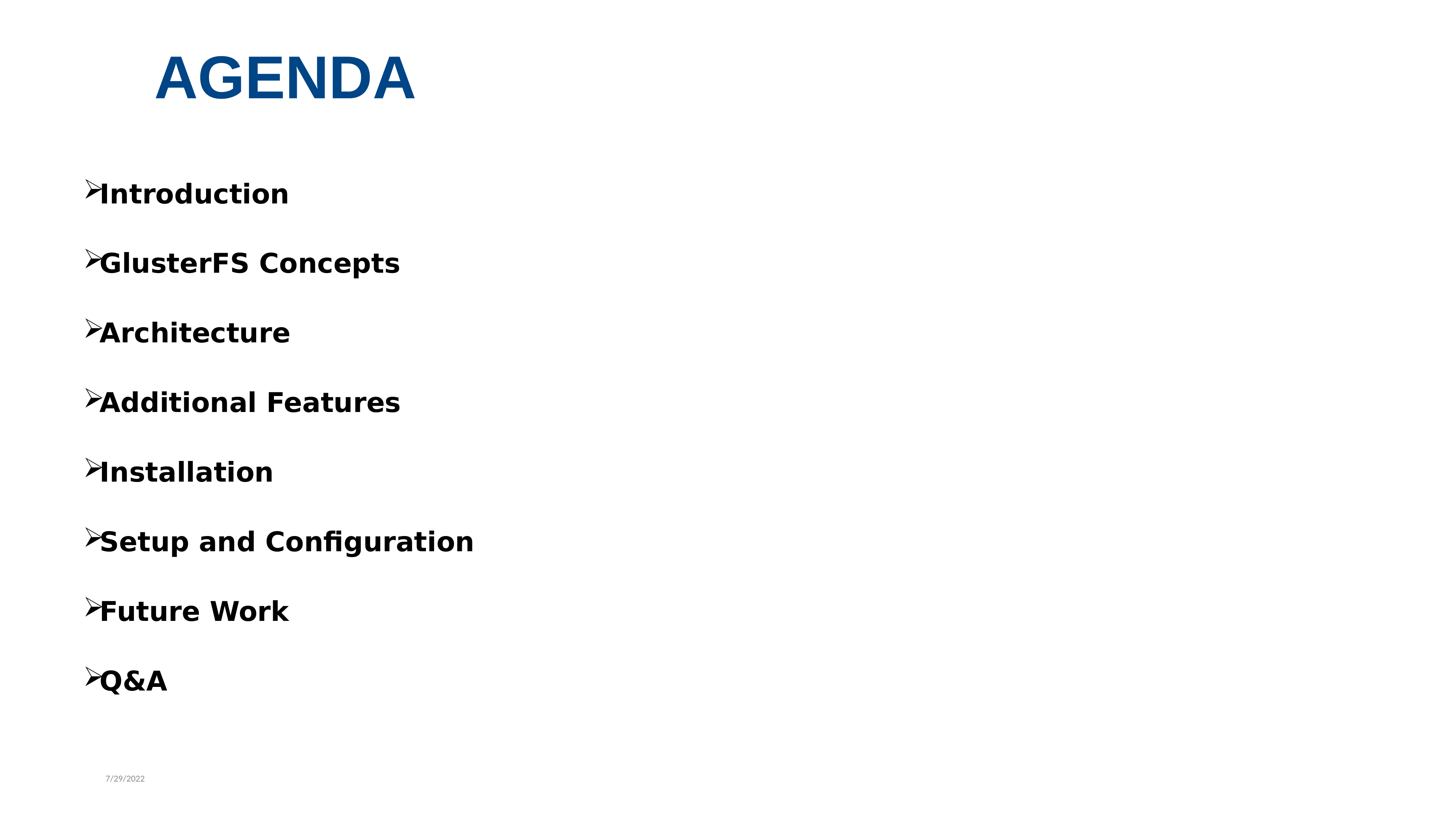

AGENDA
Introduction
GlusterFS Concepts
Architecture
Additional Features
Installation
Setup and Configuration
Future Work
Q&A
7/29/2022